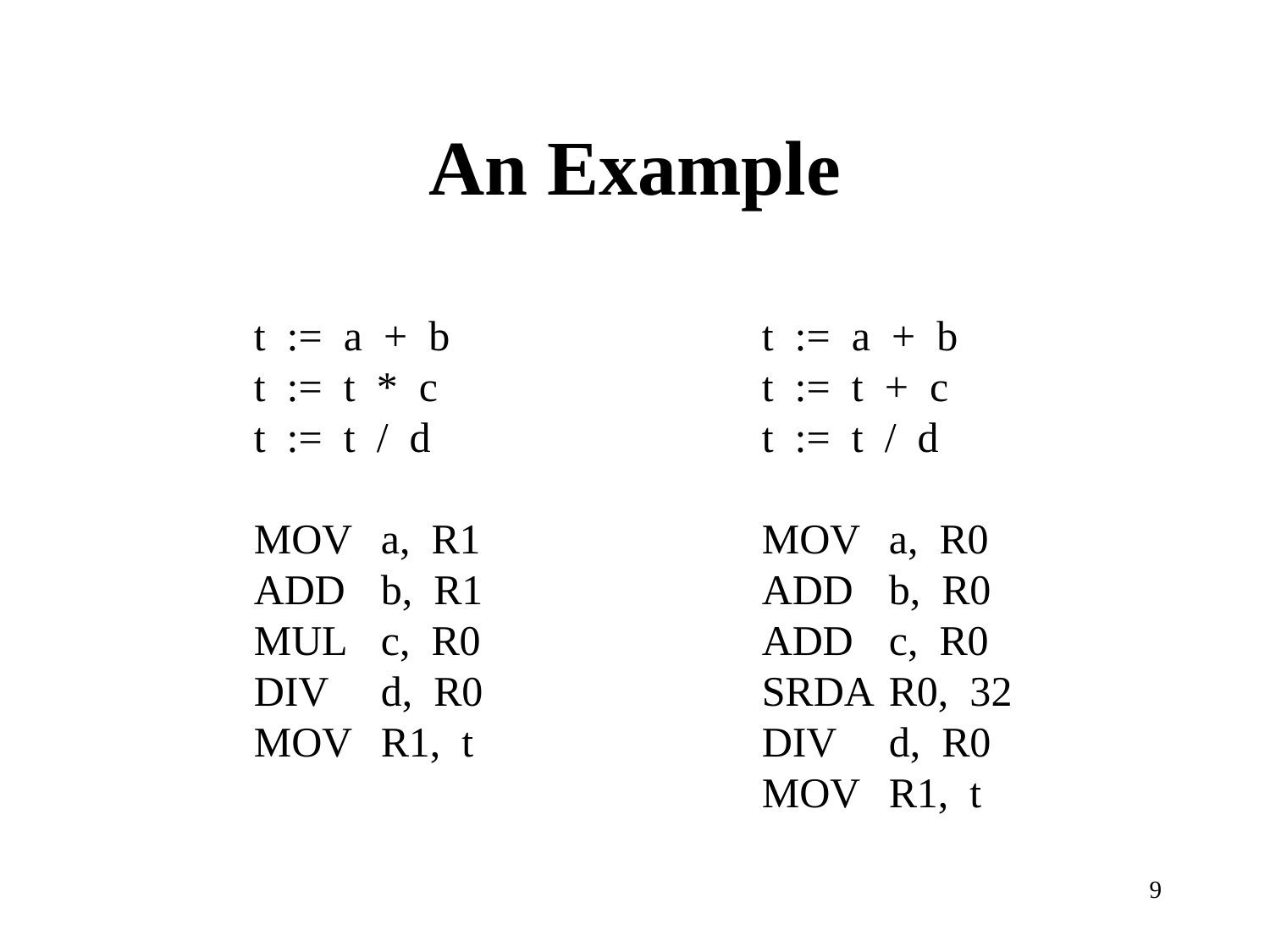

# An Example
t  :=  a  +  b			t  :=  a  +  b
t  :=  t  *  c			t  :=  t  +  c
t  :=  t  /  d			t  :=  t  /  d

MOV	a,  R1			MOV	a,  R0
ADD	b,  R1			ADD	b,  R0
MUL	c,  R0			ADD	c,  R0
DIV	d,  R0			SRDA	R0,  32
MOV	R1,  t			DIV	d,  R0
				MOV	R1,  t
9